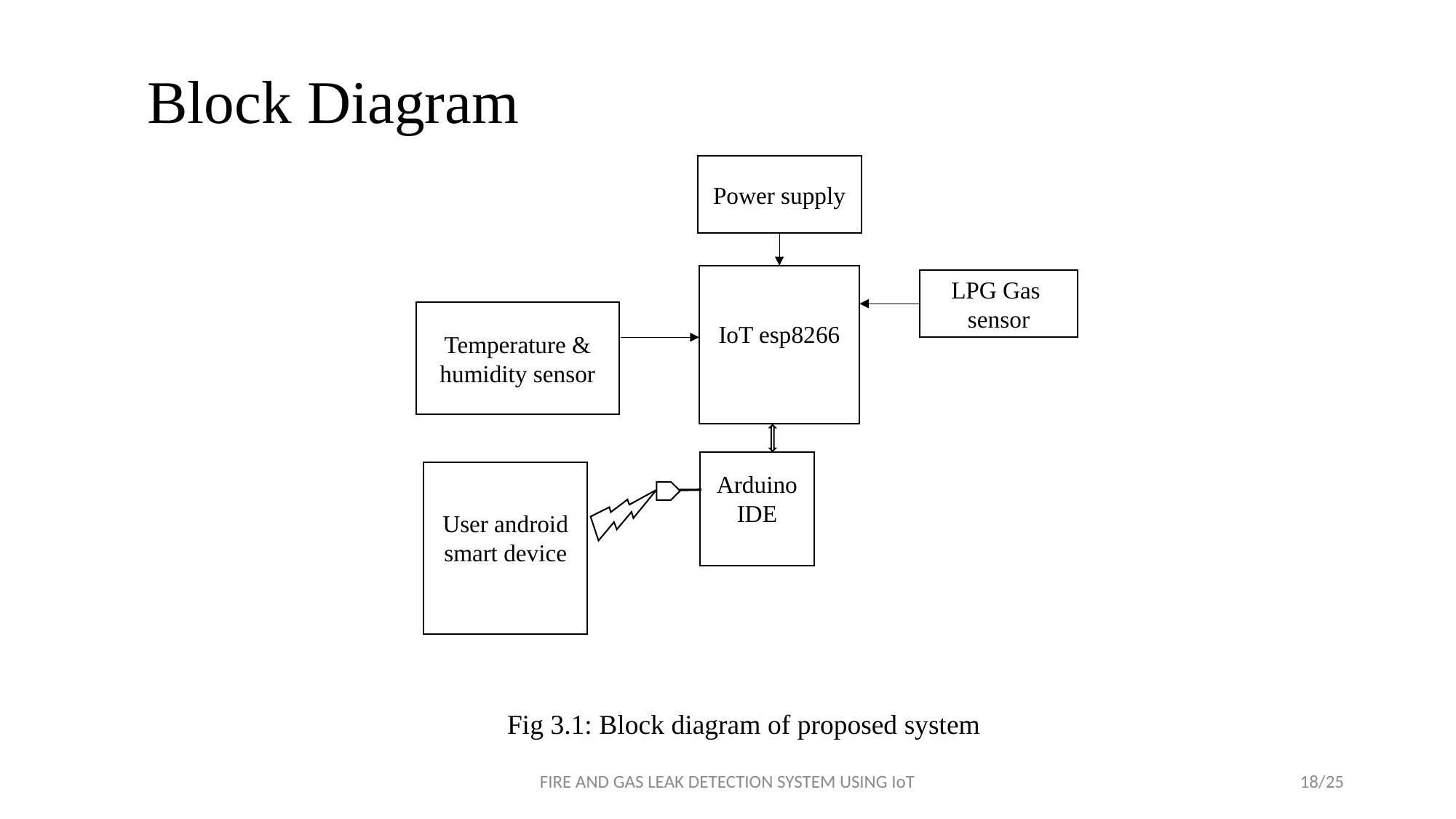

Block Diagram
Power supply
IoT esp8266

LPG Gas
sensor
Temperature & humidity sensor

Arduino IDE

User android smart device

Fig 3.1: Block diagram of proposed system
FIRE AND GAS LEAK DETECTION SYSTEM USING IoT
18/25